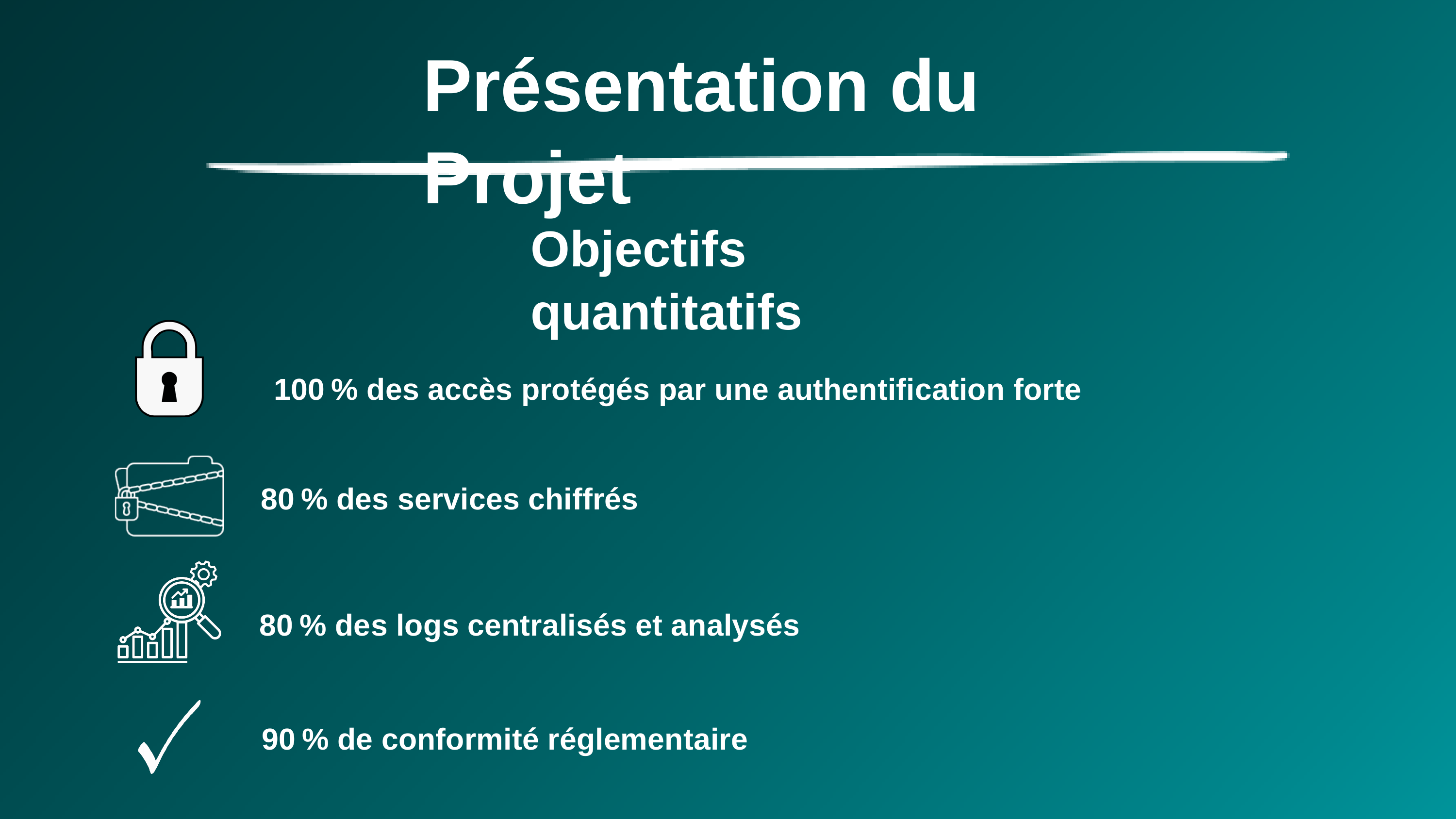

Présentation du Projet

Objectifs quantitatifs

 100 % des accès protégés par une authentification forte

80 % des services chiffrés

80 % des logs centralisés et analysés

90 % de conformité réglementaire